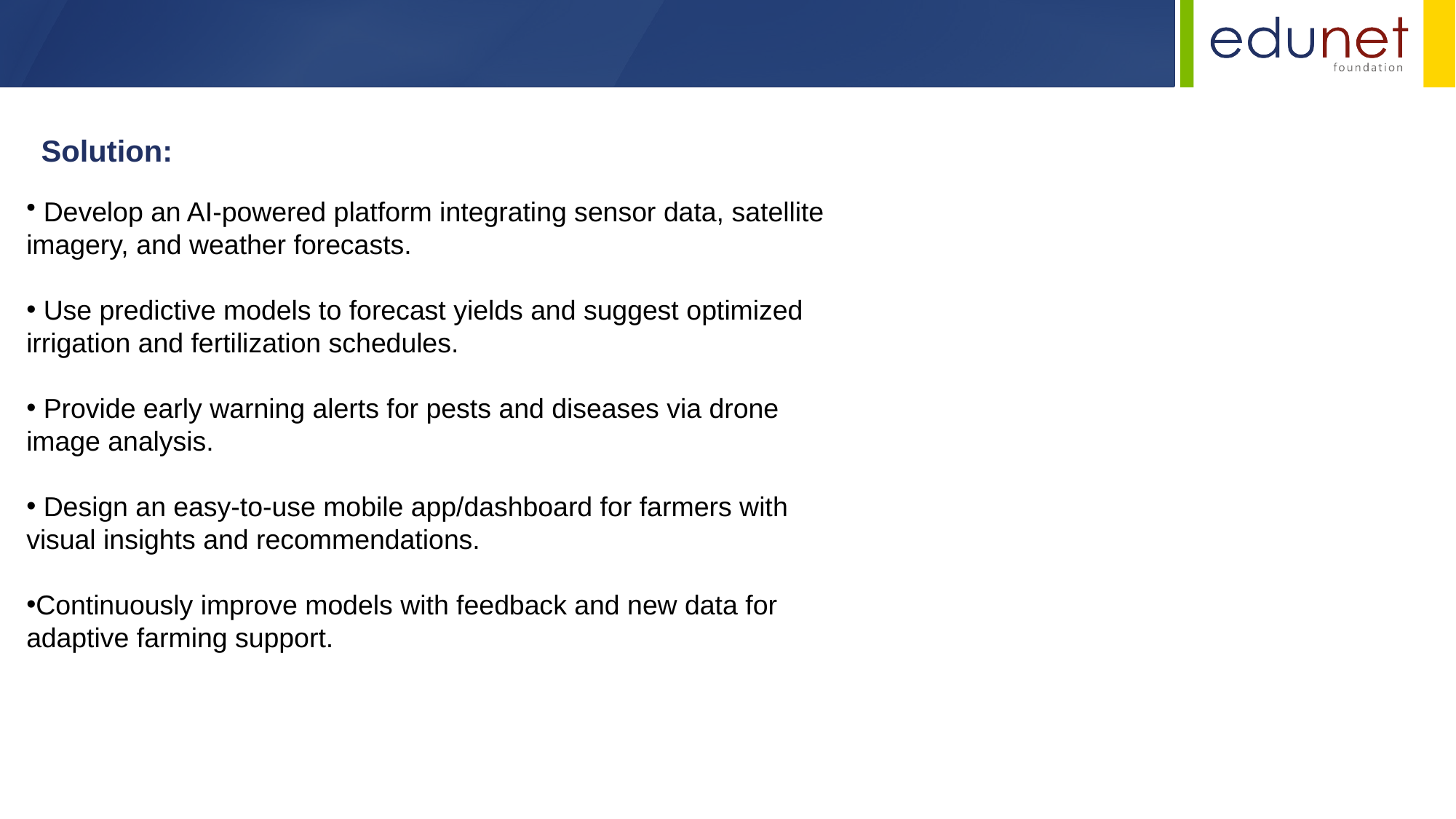

Solution:
 Develop an AI-powered platform integrating sensor data, satellite imagery, and weather forecasts.

 Use predictive models to forecast yields and suggest optimized irrigation and fertilization schedules.

 Provide early warning alerts for pests and diseases via drone image analysis.

 Design an easy-to-use mobile app/dashboard for farmers with visual insights and recommendations.

Continuously improve models with feedback and new data for adaptive farming support.